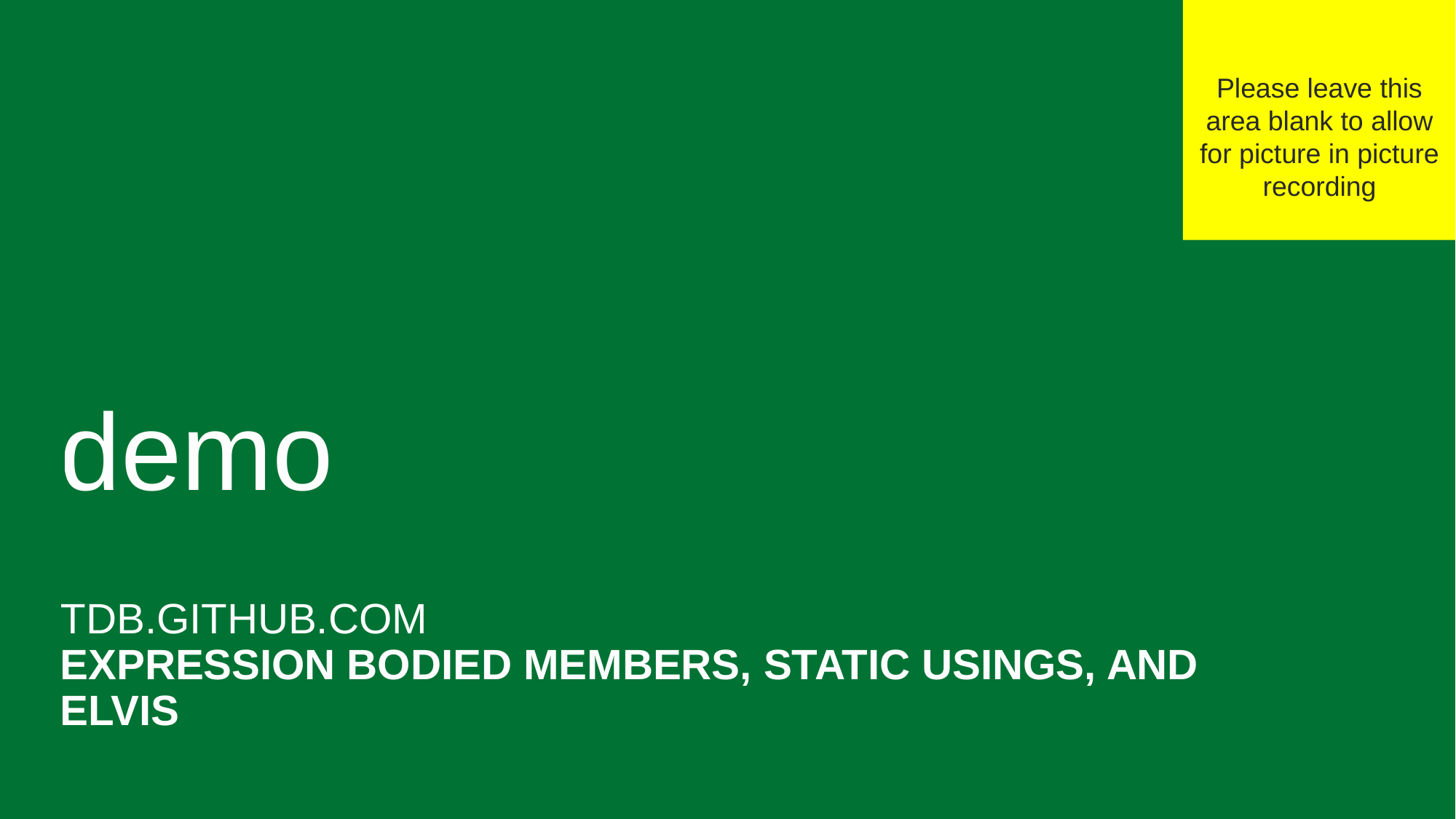

Please leave this area blank to allow for picture in picture recording

demo
tdb.github.com
Expression Bodied Members, Static Usings, and Elvis